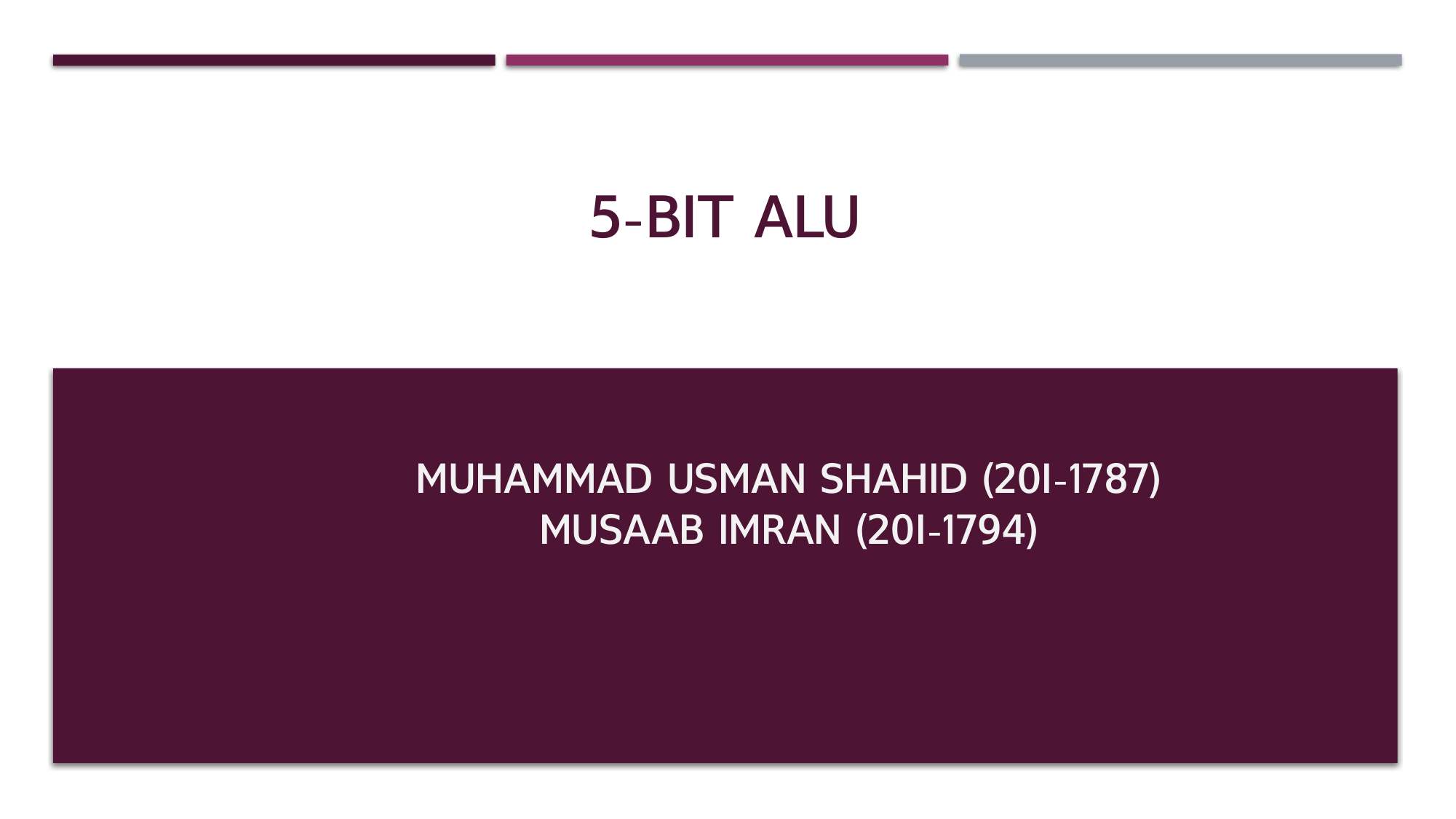

# 5-BIT ALU
MUHAMMAD USMAN SHAHID (20I-1787)
MUSAAB IMRAN (20I-1794)